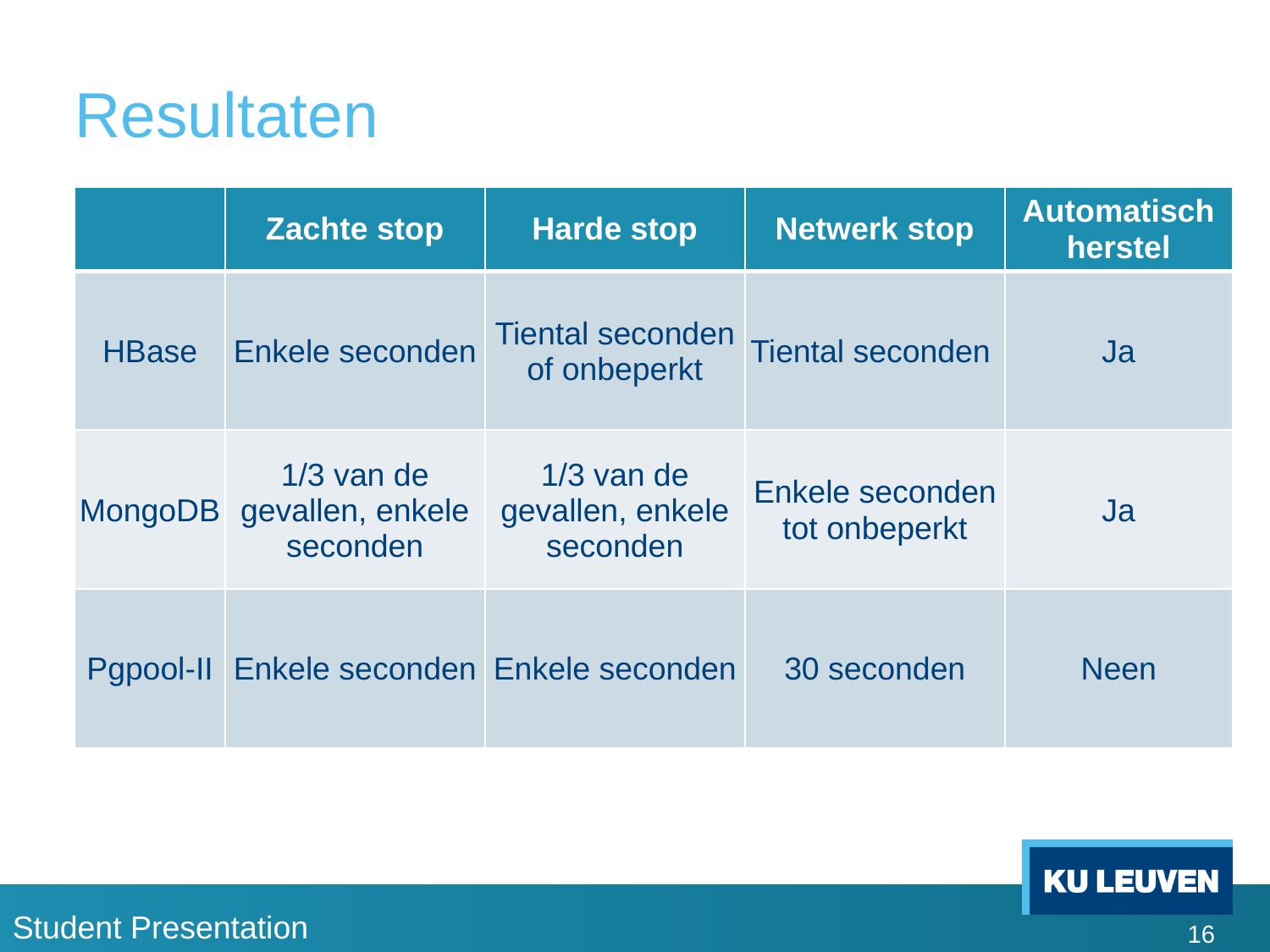

# Resultaten
|  | Zachte stop | Harde stop | Netwerk stop | Automatisch herstel |
| --- | --- | --- | --- | --- |
| HBase | Enkele seconden | Tiental seconden of onbeperkt | Tiental seconden | Ja |
| MongoDB | 1/3 van de gevallen, enkele seconden | 1/3 van de gevallen, enkele seconden | Enkele seconden tot onbeperkt | Ja |
| Pgpool-II | Enkele seconden | Enkele seconden | 30 seconden | Neen |
16